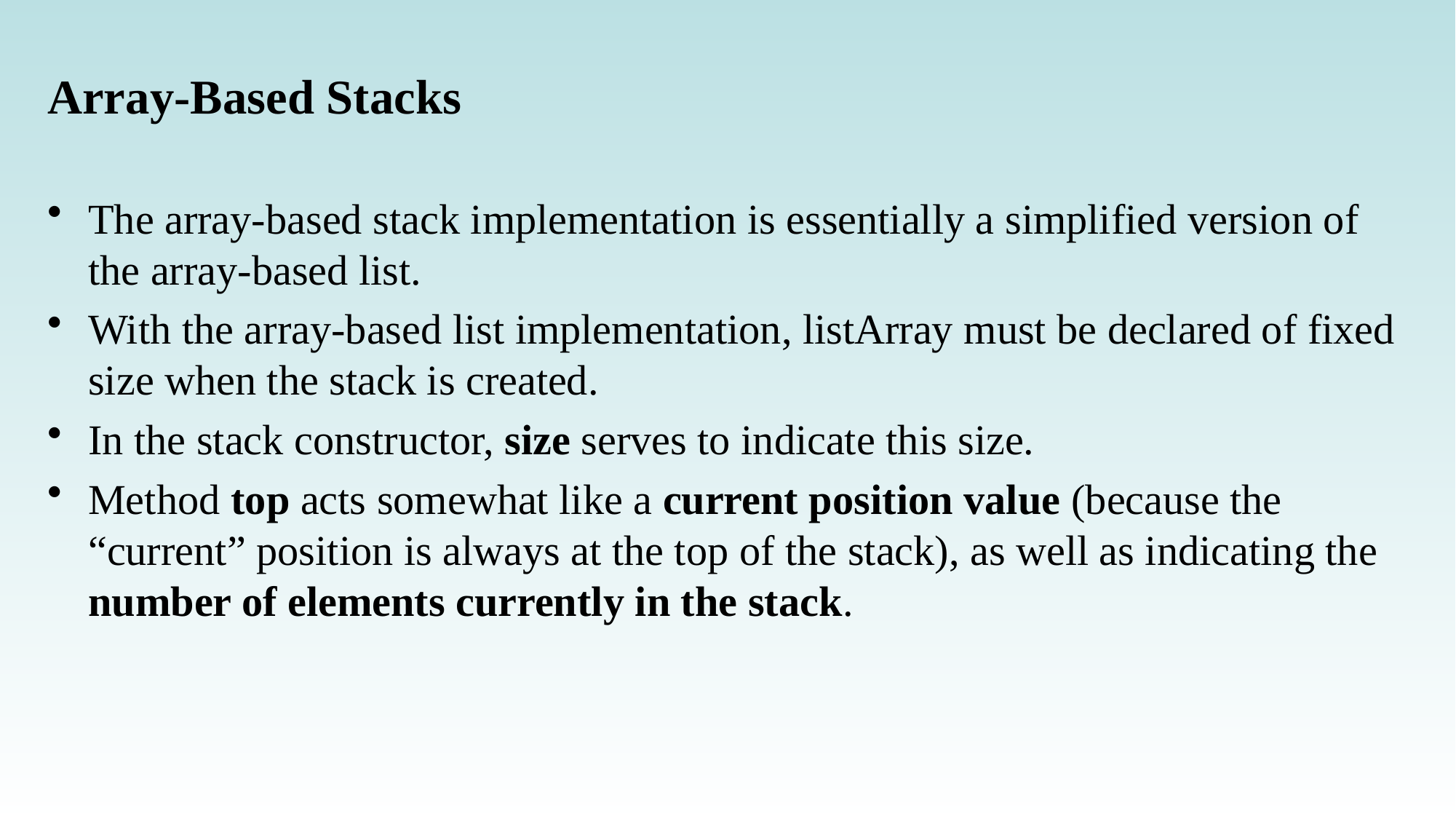

# Array-Based Stacks
The array-based stack implementation is essentially a simplified version of the array-based list.
With the array-based list implementation, listArray must be declared of fixed size when the stack is created.
In the stack constructor, size serves to indicate this size.
Method top acts somewhat like a current position value (because the “current” position is always at the top of the stack), as well as indicating the number of elements currently in the stack.